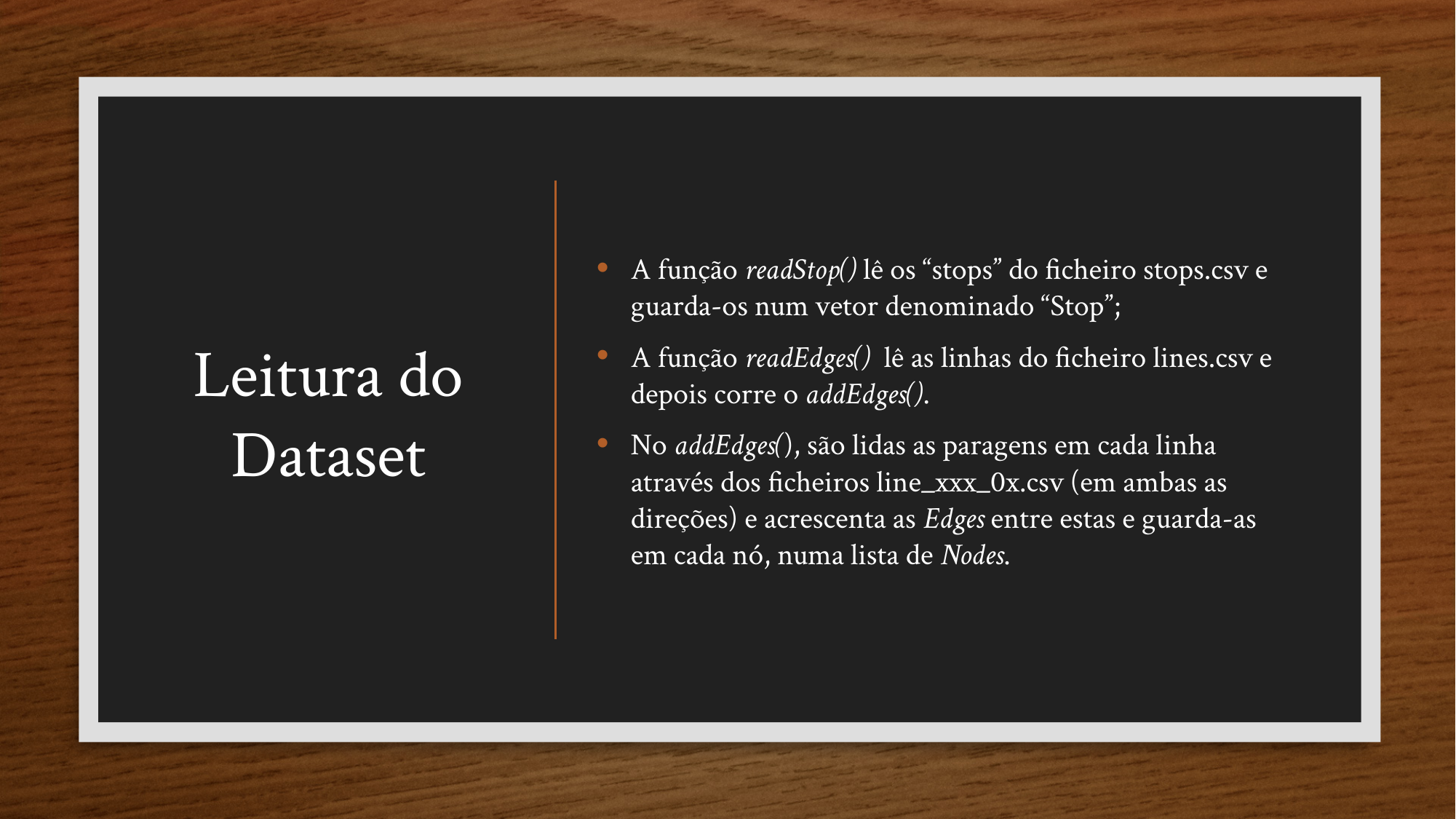

# Leitura do Dataset
A função readStop() lê os “stops” do ficheiro stops.csv e guarda-os num vetor denominado “Stop”;
A função readEdges()  lê as linhas do ficheiro lines.csv e depois corre o addEdges().
No addEdges(), são lidas as paragens em cada linha através dos ficheiros line_xxx_0x.csv (em ambas as direções) e acrescenta as Edges entre estas e guarda-as em cada nó, numa lista de Nodes.